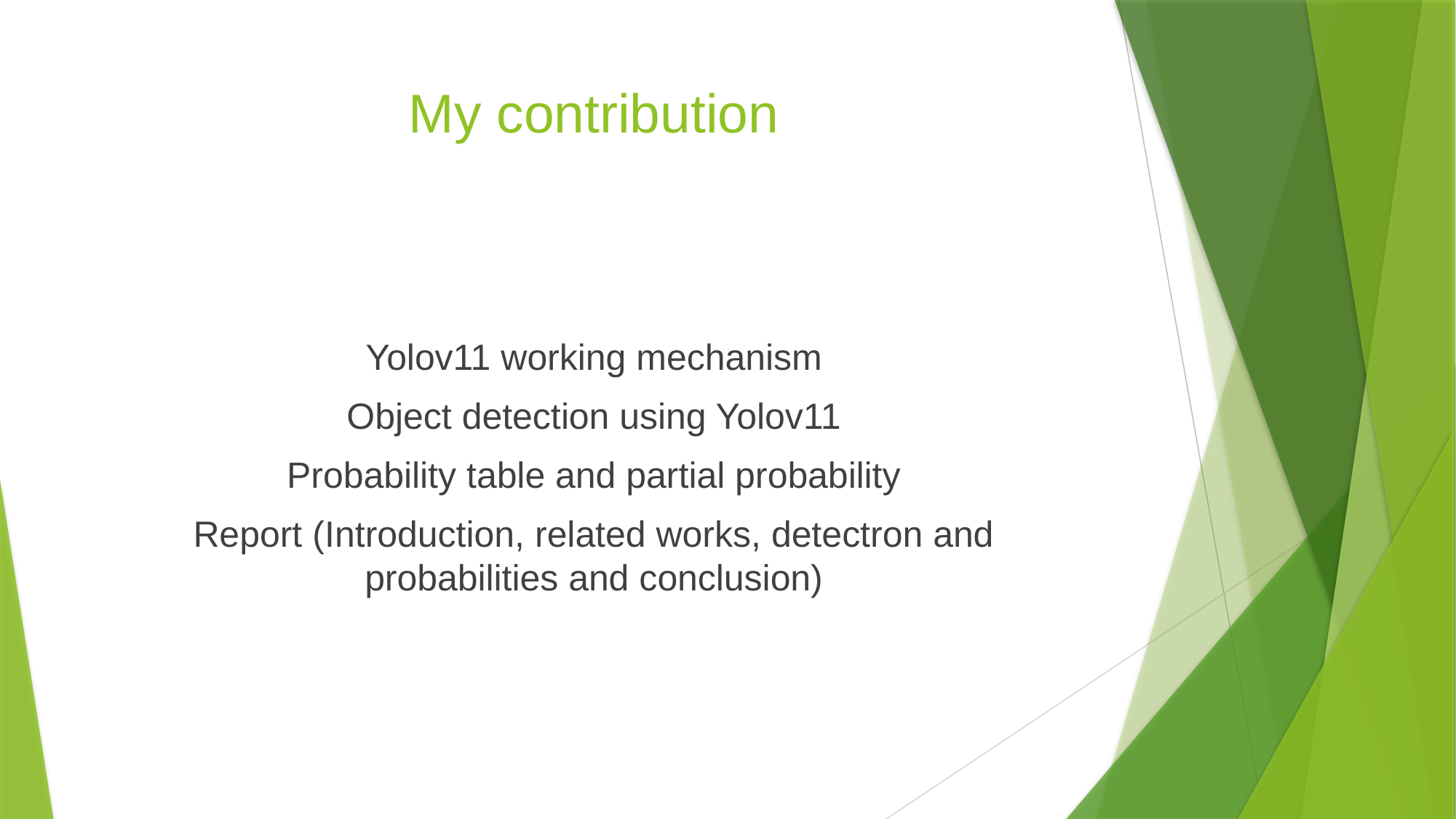

# My contribution
Yolov11 working mechanism
Object detection using Yolov11
Probability table and partial probability
Report (Introduction, related works, detectron and probabilities and conclusion)